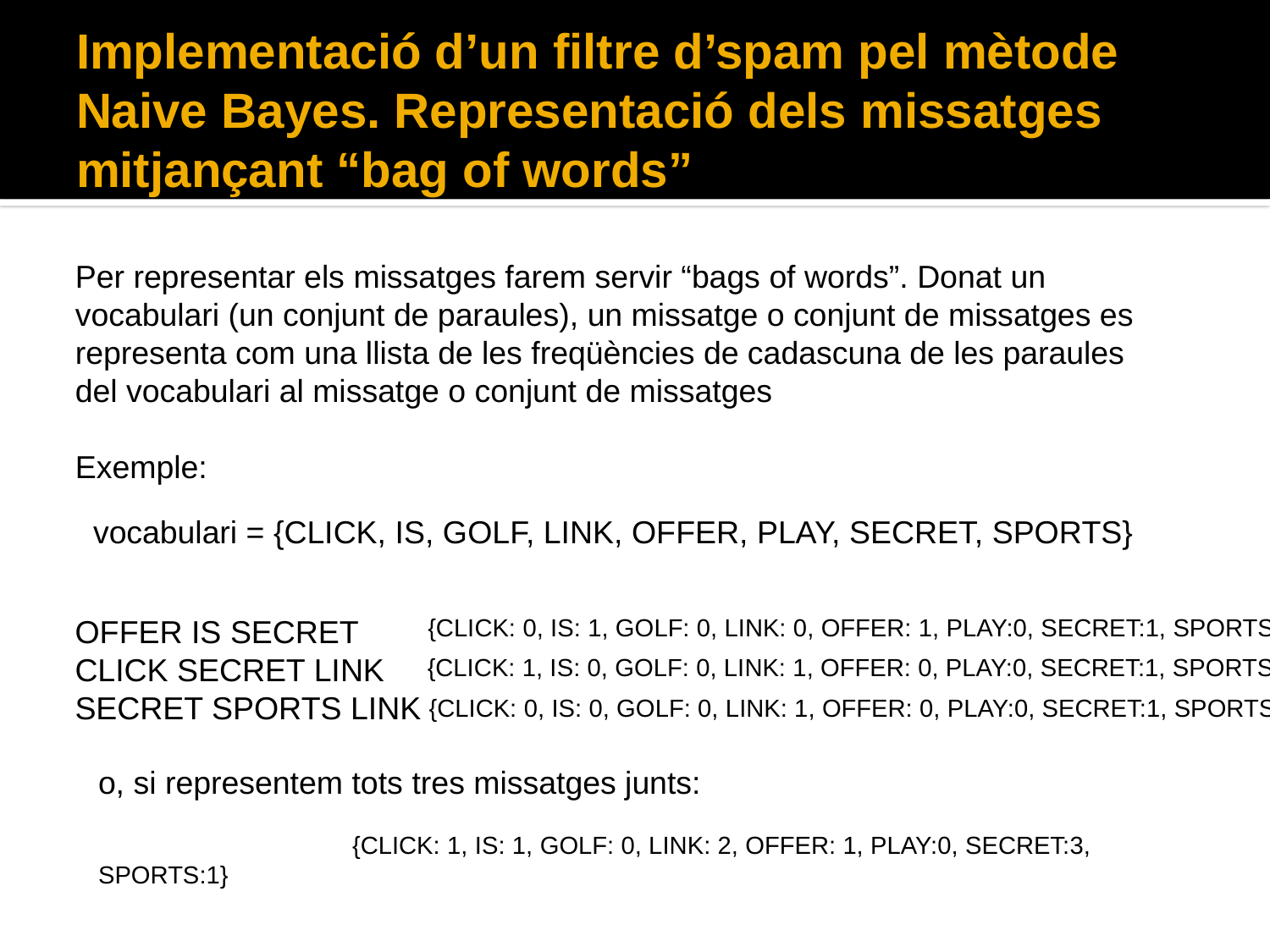

# Implementació d’un filtre d’spam pel mètode Naive Bayes. Representació dels missatges mitjançant “bag of words”
Per representar els missatges farem servir “bags of words”. Donat un vocabulari (un conjunt de paraules), un missatge o conjunt de missatges es representa com una llista de les freqüències de cadascuna de les paraules del vocabulari al missatge o conjunt de missatges

Exemple:

vocabulari = {CLICK, IS, GOLF, LINK, OFFER, PLAY, SECRET, SPORTS}
OFFER IS SECRET
CLICK SECRET LINK
SECRET SPORTS LINK
{CLICK: 0, IS: 1, GOLF: 0, LINK: 0, OFFER: 1, PLAY:0, SECRET:1, SPORTS:0}
{CLICK: 1, IS: 0, GOLF: 0, LINK: 1, OFFER: 0, PLAY:0, SECRET:1, SPORTS:0}
{CLICK: 0, IS: 0, GOLF: 0, LINK: 1, OFFER: 0, PLAY:0, SECRET:1, SPORTS:1}
o, si representem tots tres missatges junts:

		{CLICK: 1, IS: 1, GOLF: 0, LINK: 2, OFFER: 1, PLAY:0, SECRET:3, SPORTS:1}